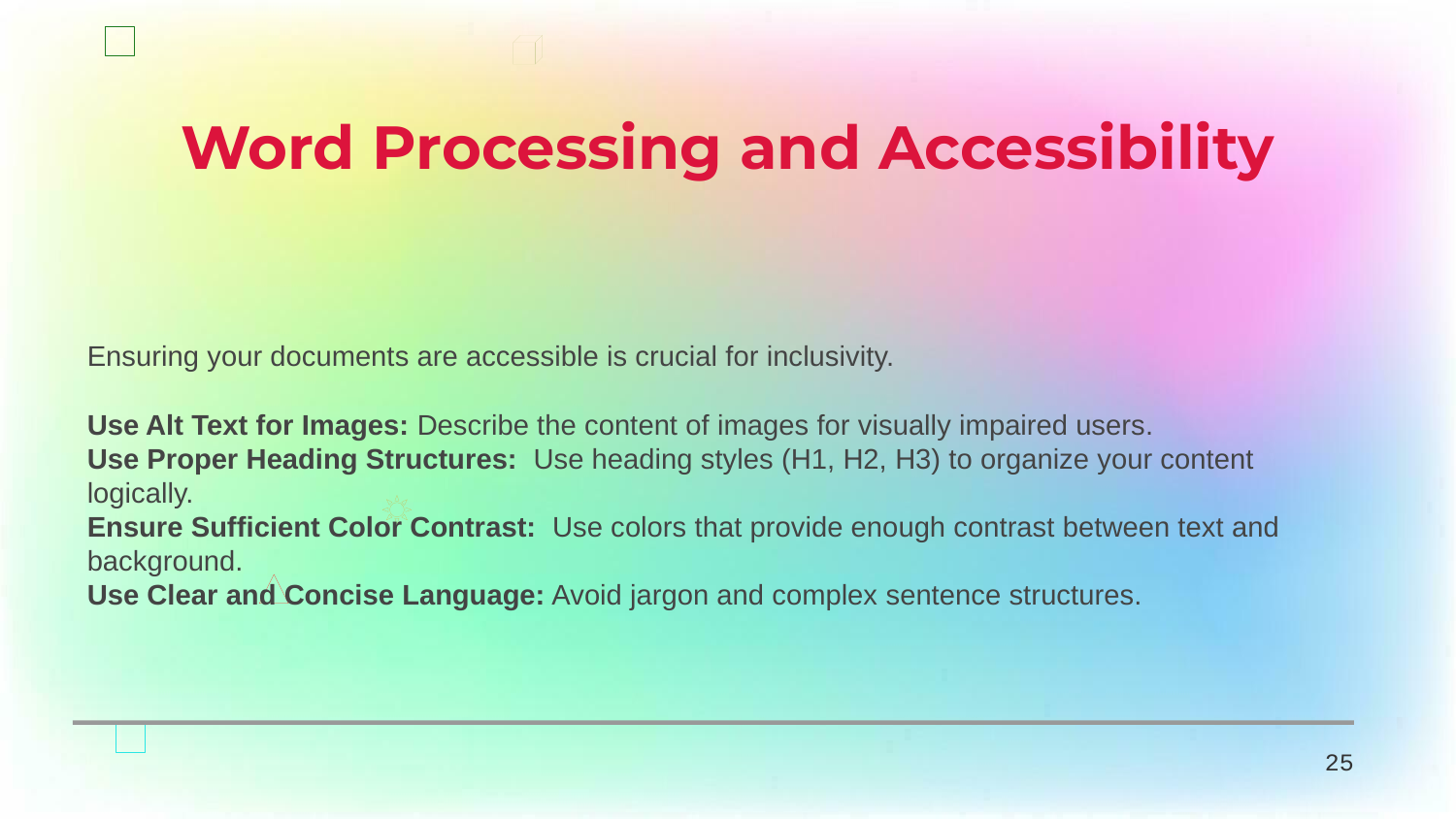

Word Processing and Accessibility
Ensuring your documents are accessible is crucial for inclusivity.

Use Alt Text for Images: Describe the content of images for visually impaired users.
Use Proper Heading Structures:  Use heading styles (H1, H2, H3) to organize your content logically.
Ensure Sufficient Color Contrast:  Use colors that provide enough contrast between text and background.
Use Clear and Concise Language: Avoid jargon and complex sentence structures.

25